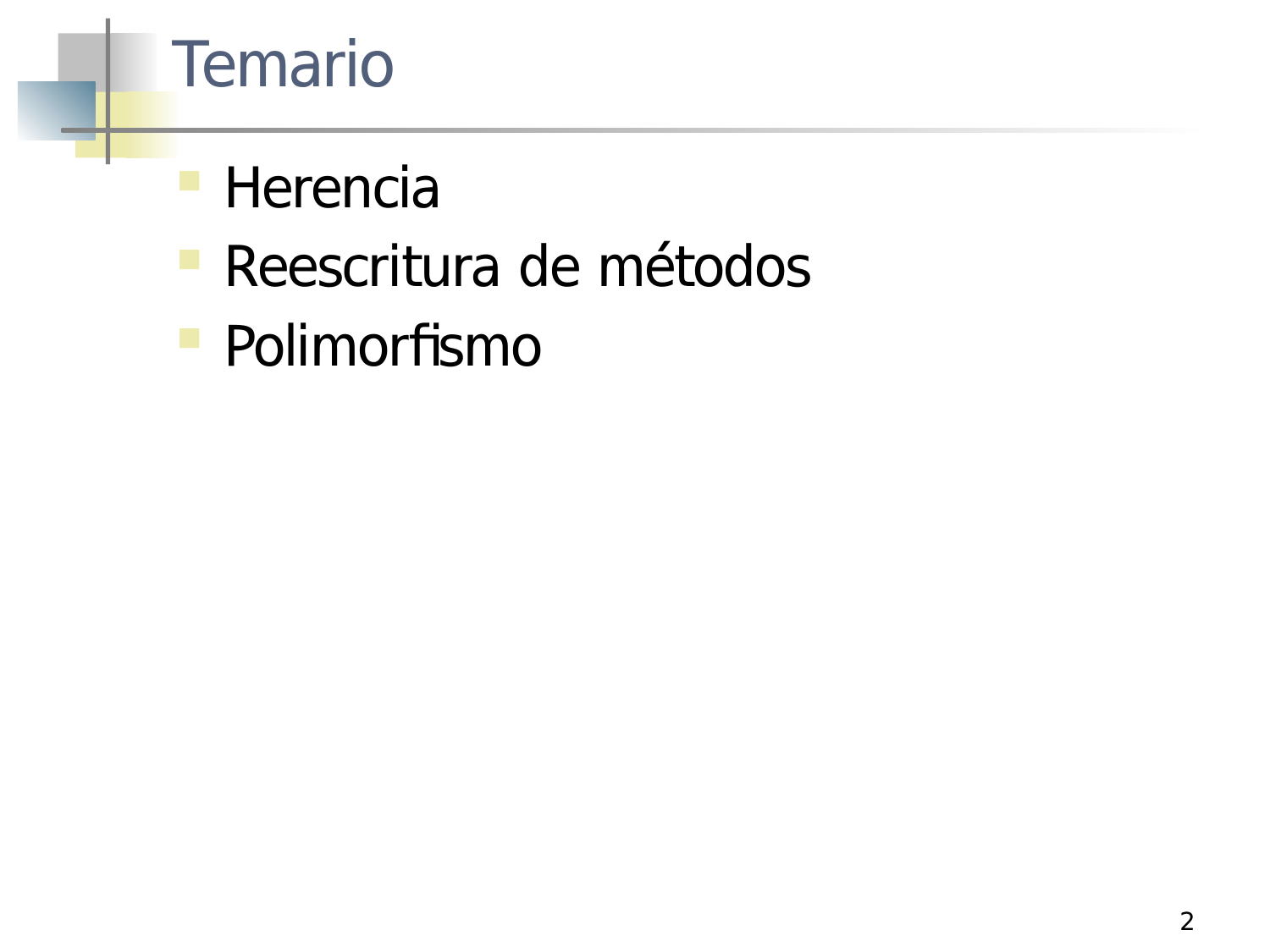

# Temario
Herencia
Reescritura de métodos
Polimorfismo
2